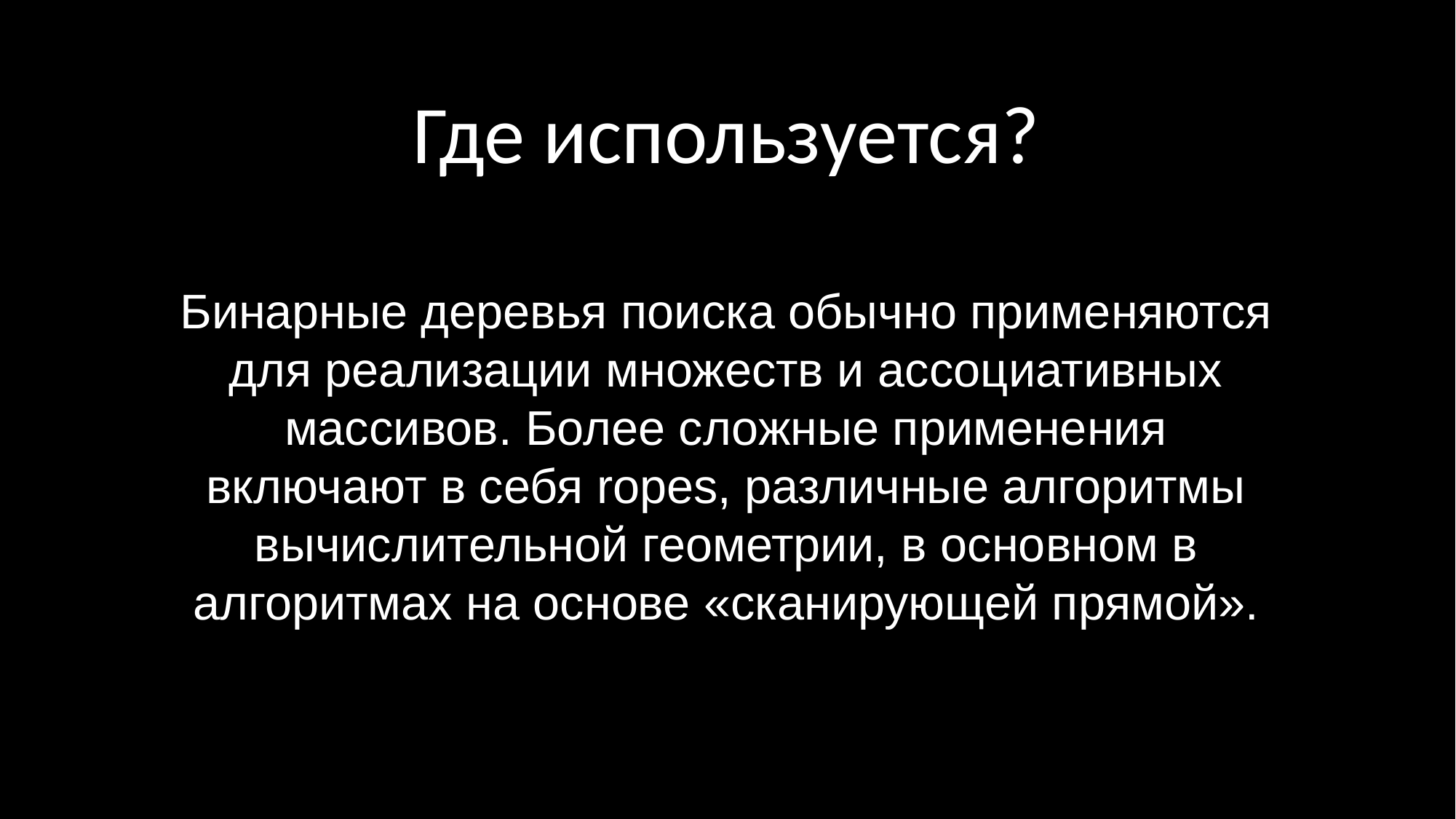

# Где используется?
Бинарные деревья поиска обычно применяются для реализации множеств и ассоциативных массивов. Более сложные применения включают в себя ropes, различные алгоритмы вычислительной геометрии, в основном в алгоритмах на основе «сканирующей прямой».